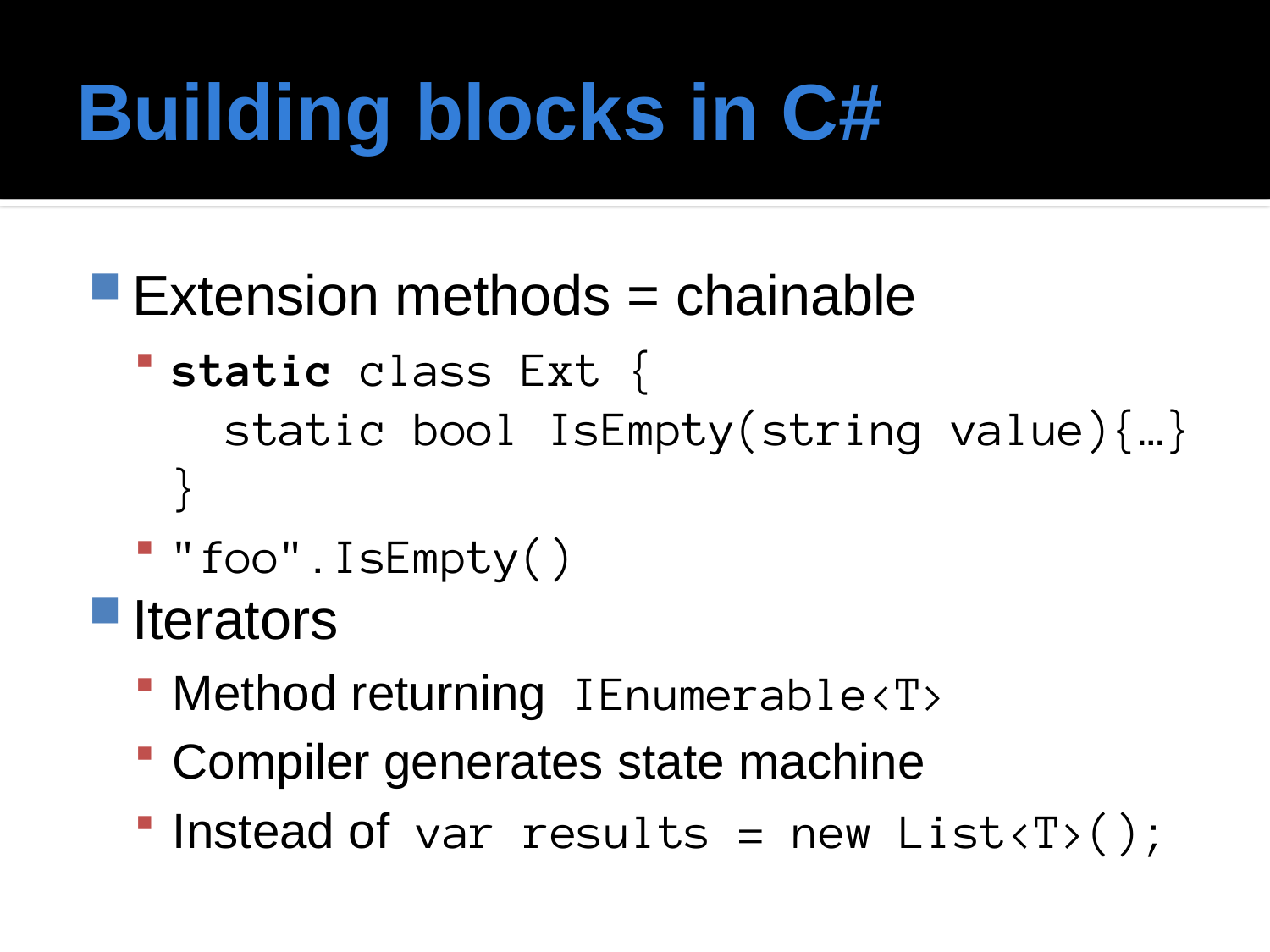

# Building blocks in C#
Extension methods = chainable
static class Ext {
  static bool IsEmpty(string value){…}
}
"foo".IsEmpty()
Iterators
Method returning IEnumerable<T>
Compiler generates state machine
Instead of var results = new List<T>();